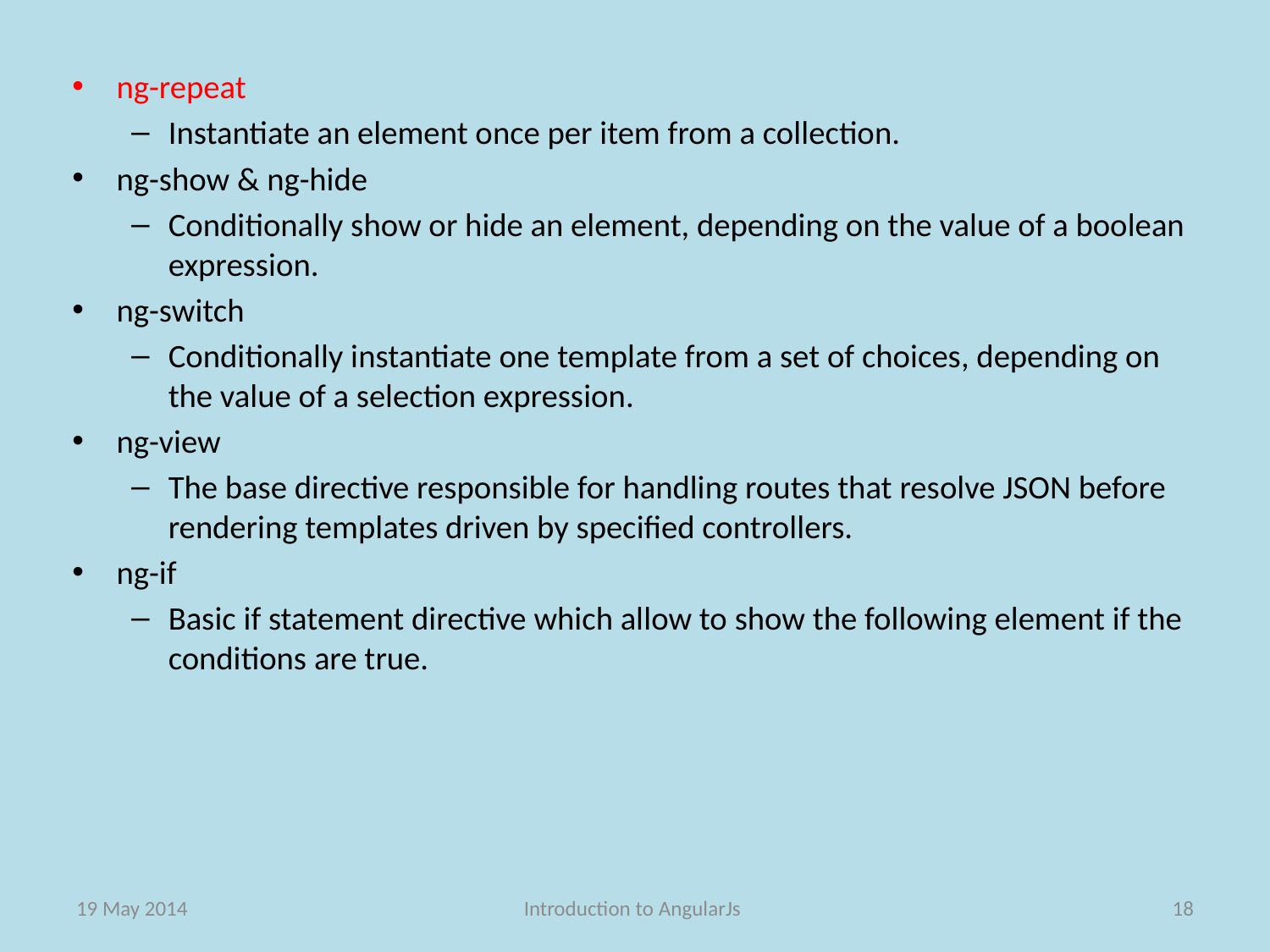

#
ng-repeat
Instantiate an element once per item from a collection.
ng-show & ng-hide
Conditionally show or hide an element, depending on the value of a boolean expression.
ng-switch
Conditionally instantiate one template from a set of choices, depending on the value of a selection expression.
ng-view
The base directive responsible for handling routes that resolve JSON before rendering templates driven by specified controllers.
ng-if
Basic if statement directive which allow to show the following element if the conditions are true.
19 May 2014
Introduction to AngularJs
18